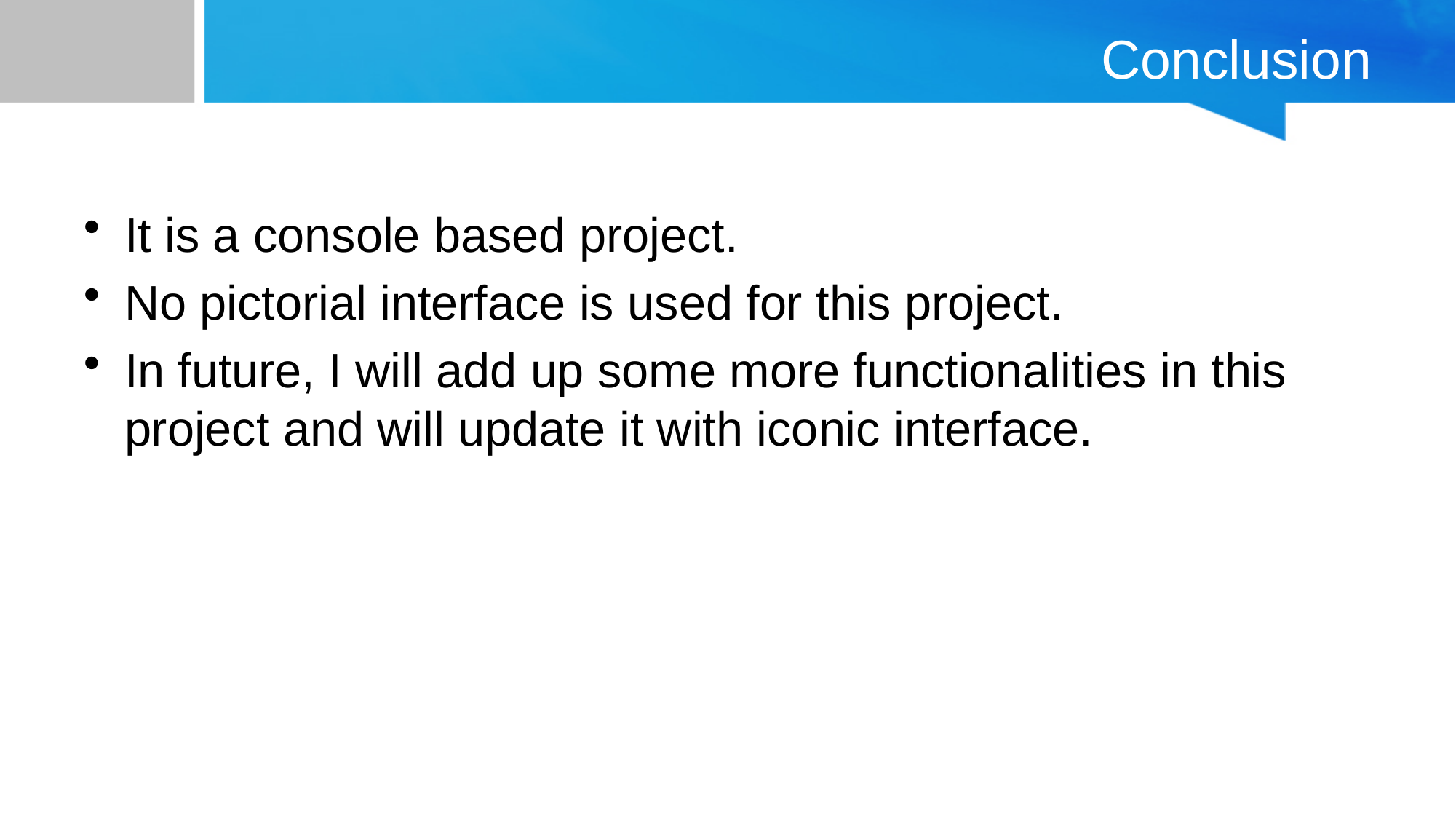

# Conclusion
It is a console based project.
No pictorial interface is used for this project.
In future, I will add up some more functionalities in this project and will update it with iconic interface.